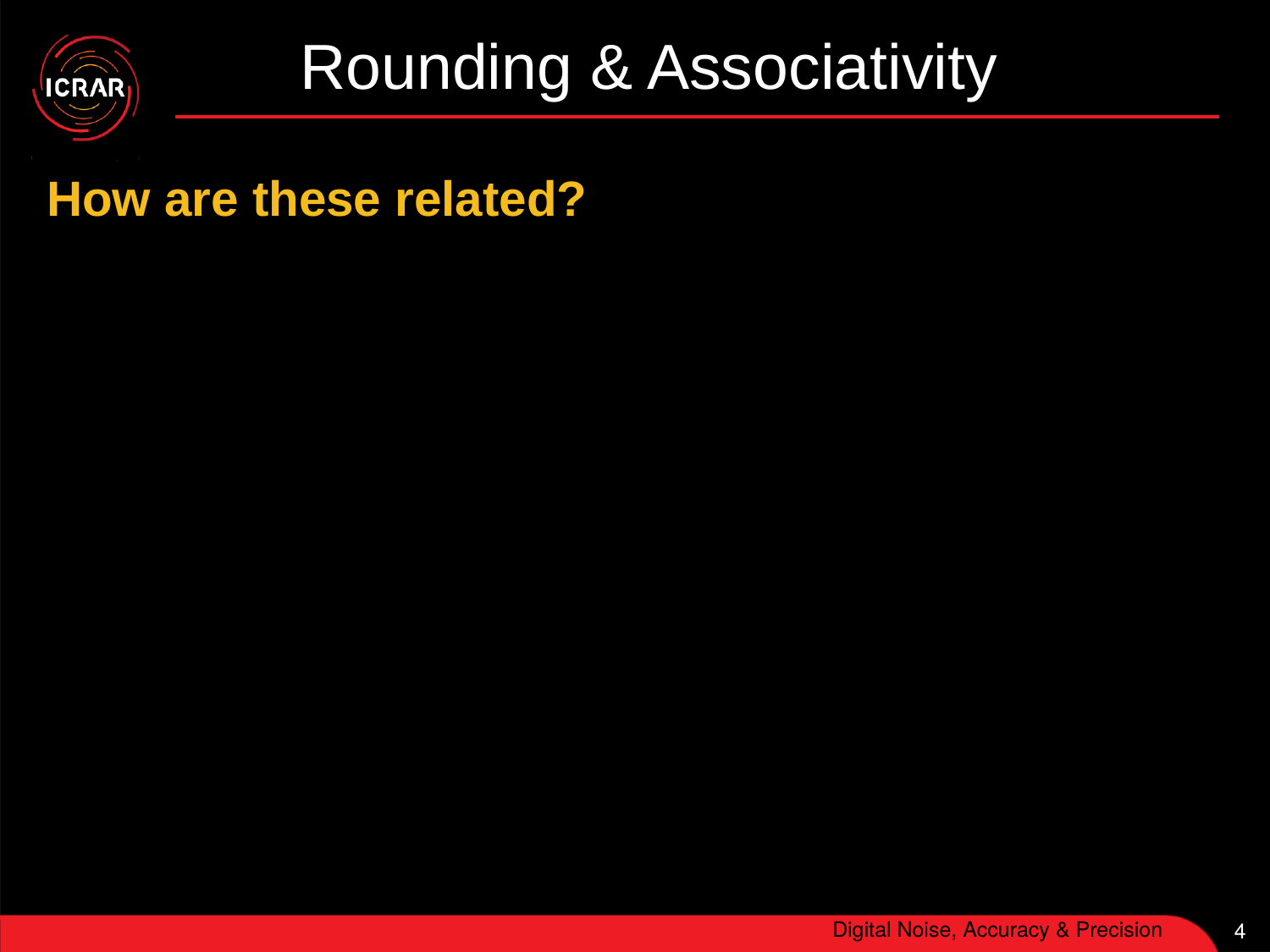

# Rounding & Associativity
How are these related?
Digital Noise, Accuracy & Precision